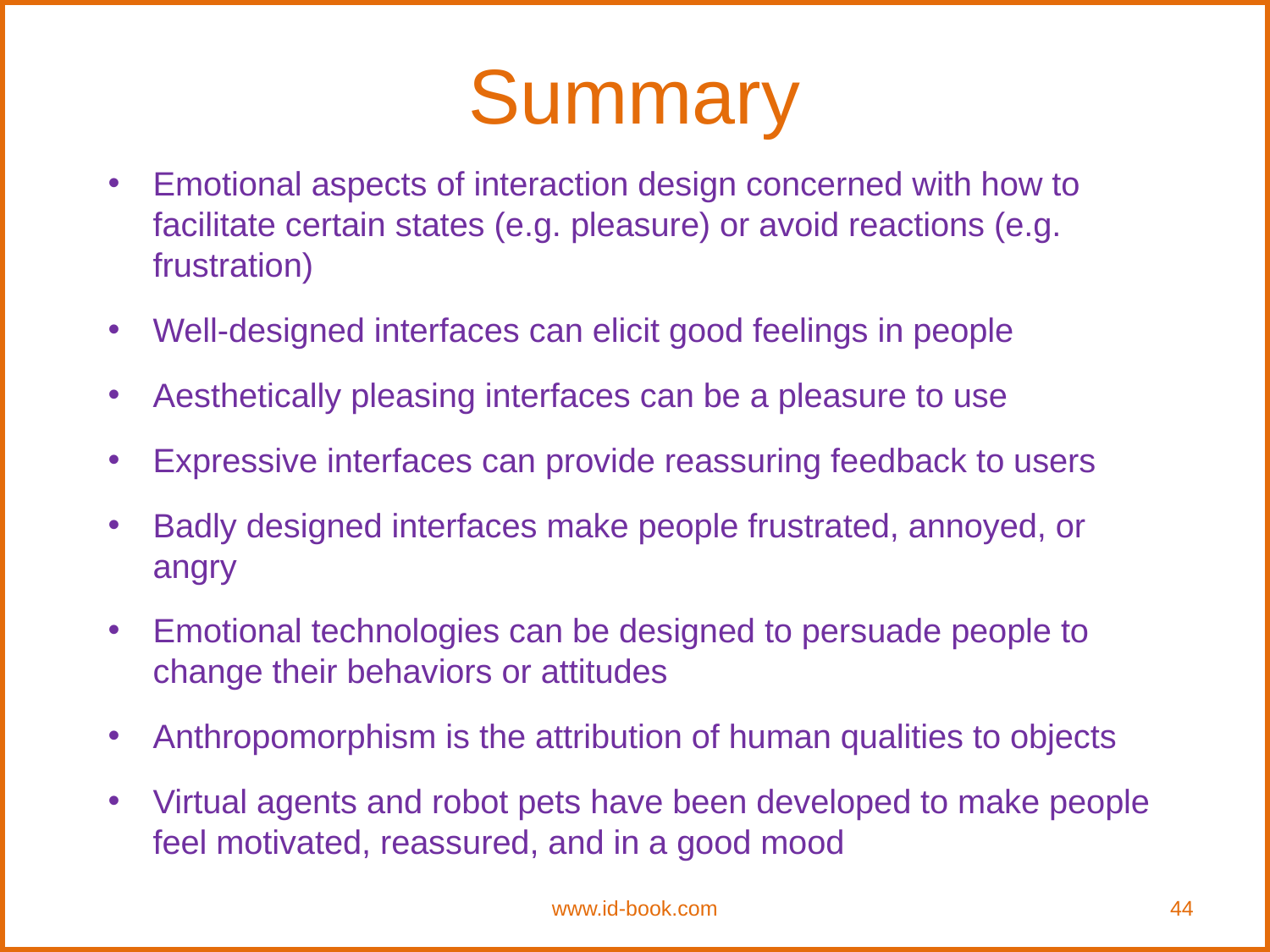

Summary
Emotional aspects of interaction design concerned with how to facilitate certain states (e.g. pleasure) or avoid reactions (e.g. frustration)

Well-designed interfaces can elicit good feelings in people

Aesthetically pleasing interfaces can be a pleasure to use

Expressive interfaces can provide reassuring feedback to users

Badly designed interfaces make people frustrated, annoyed, or angry

Emotional technologies can be designed to persuade people to change their behaviors or attitudes

Anthropomorphism is the attribution of human qualities to objects

Virtual agents and robot pets have been developed to make people feel motivated, reassured, and in a good mood

www.id-book.com
44